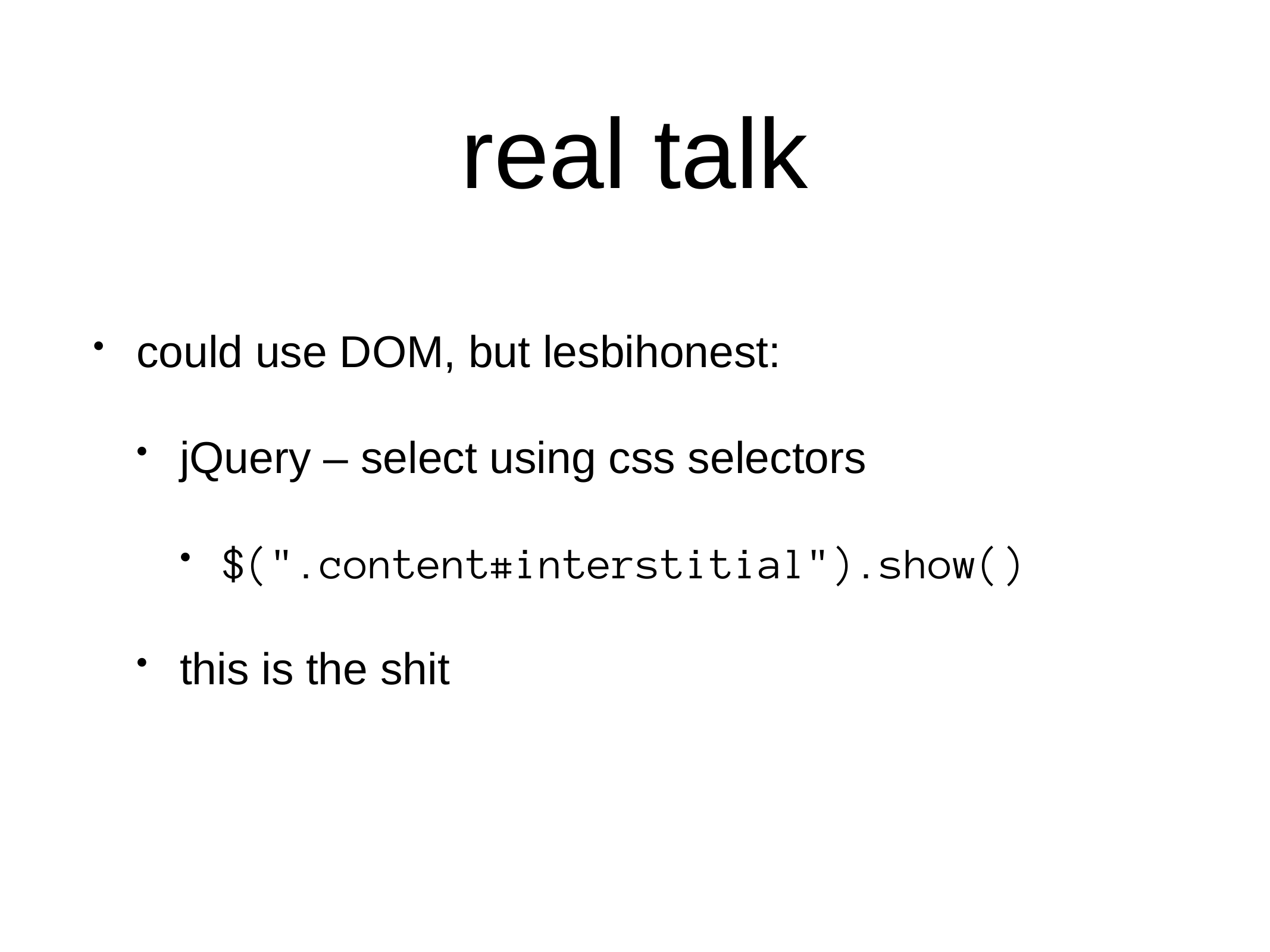

# real talk
could use DOM, but lesbihonest:
jQuery – select using css selectors
$(".content#interstitial").show()
this is the shit